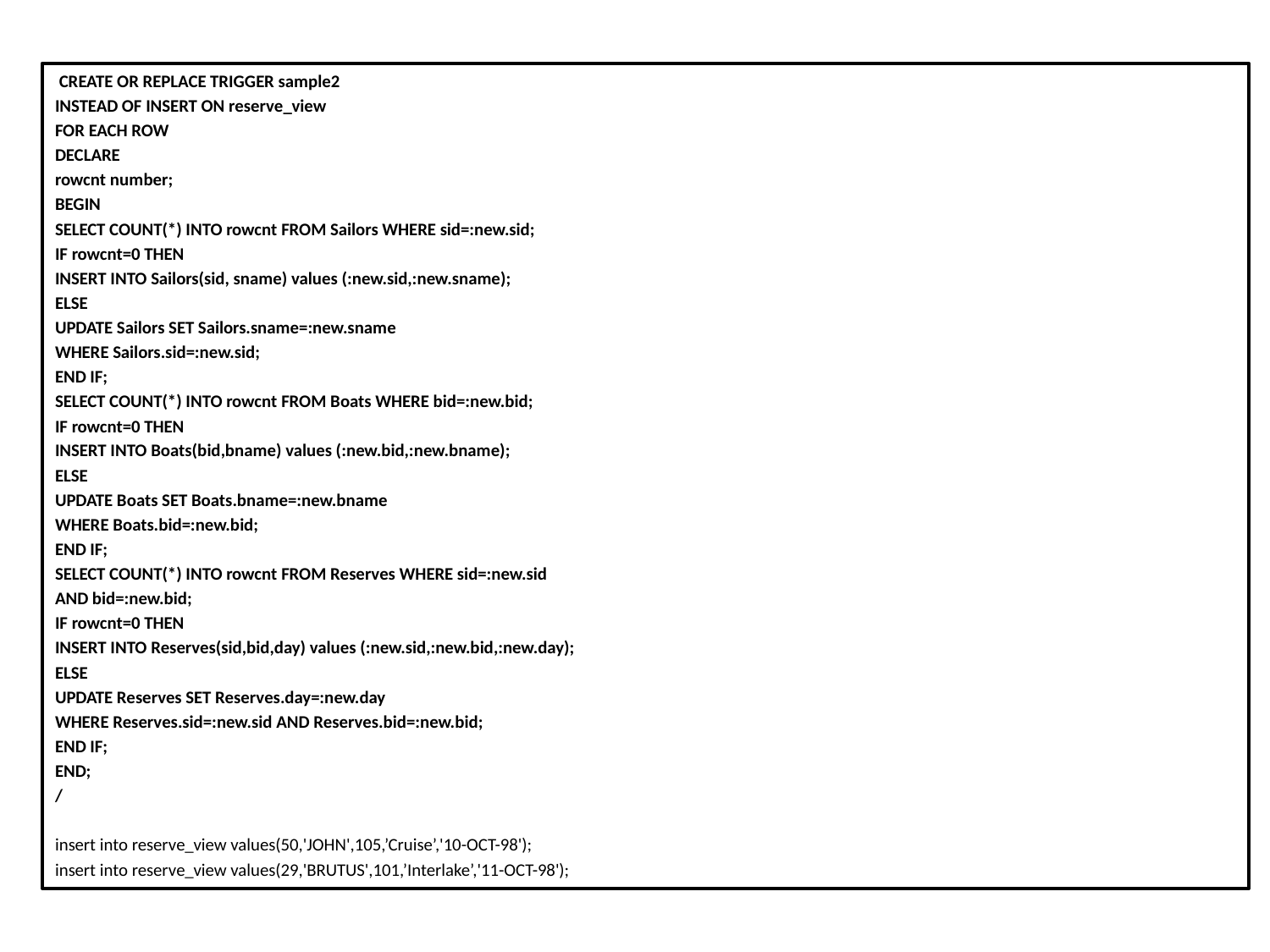

CREATE OR REPLACE TRIGGER sample2
INSTEAD OF INSERT ON reserve_view
FOR EACH ROW
DECLARE
rowcnt number;
BEGIN
SELECT COUNT(*) INTO rowcnt FROM Sailors WHERE sid=:new.sid;
IF rowcnt=0 THEN
INSERT INTO Sailors(sid, sname) values (:new.sid,:new.sname);
ELSE
UPDATE Sailors SET Sailors.sname=:new.sname
WHERE Sailors.sid=:new.sid;
END IF;
SELECT COUNT(*) INTO rowcnt FROM Boats WHERE bid=:new.bid;
IF rowcnt=0 THEN
INSERT INTO Boats(bid,bname) values (:new.bid,:new.bname);
ELSE
UPDATE Boats SET Boats.bname=:new.bname
WHERE Boats.bid=:new.bid;
END IF;
SELECT COUNT(*) INTO rowcnt FROM Reserves WHERE sid=:new.sid
AND bid=:new.bid;
IF rowcnt=0 THEN
INSERT INTO Reserves(sid,bid,day) values (:new.sid,:new.bid,:new.day);
ELSE
UPDATE Reserves SET Reserves.day=:new.day
WHERE Reserves.sid=:new.sid AND Reserves.bid=:new.bid;
END IF;
END;
/

insert into reserve_view values(50,'JOHN',105,’Cruise’,'10-OCT-98');
insert into reserve_view values(29,'BRUTUS',101,’Interlake’,'11-OCT-98');